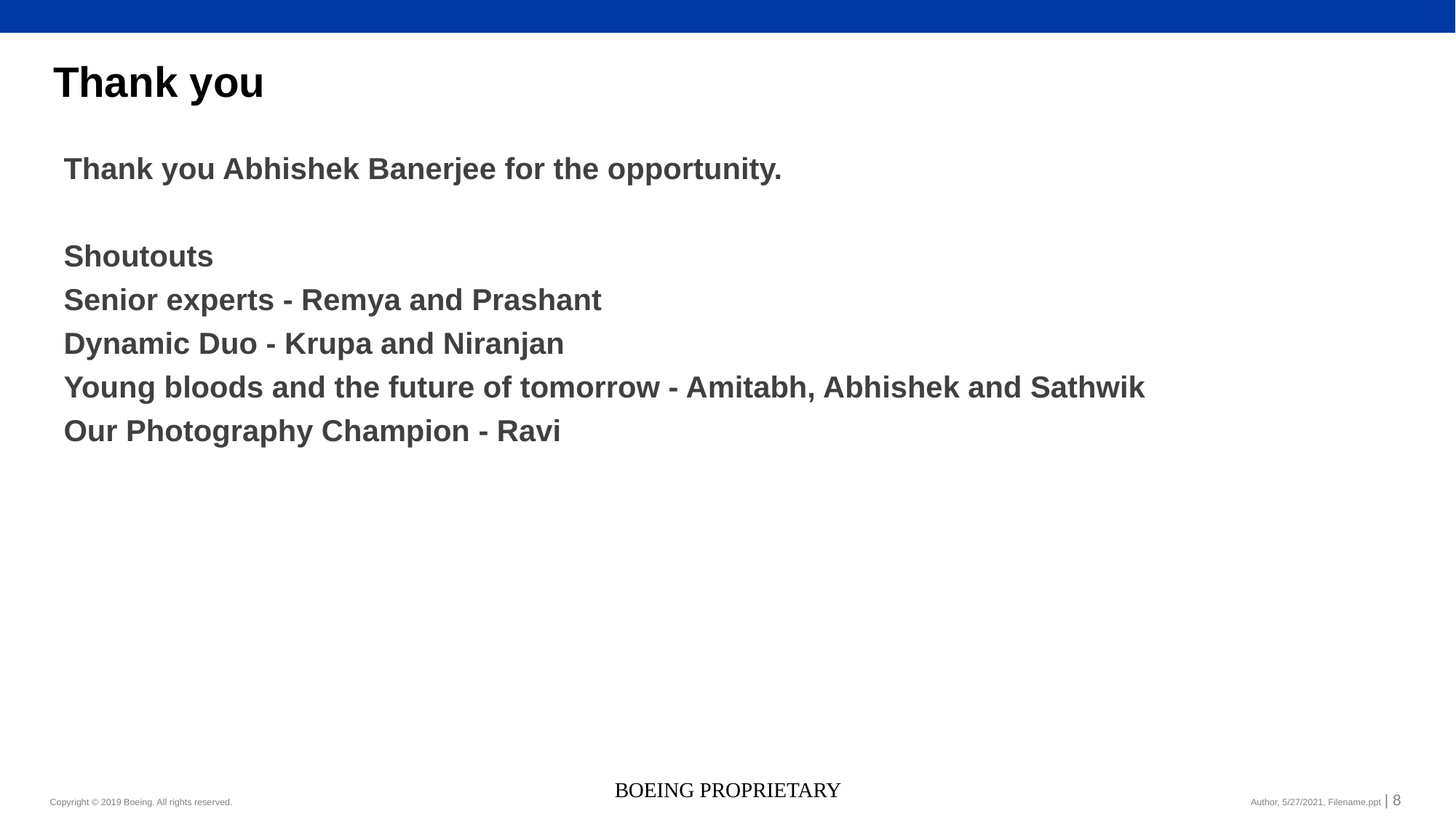

# Thank you
Thank you Abhishek Banerjee for the opportunity.

Shoutouts
Senior experts - Remya and Prashant
Dynamic Duo - Krupa and Niranjan
Young bloods and the future of tomorrow - Amitabh, Abhishek and Sathwik
Our Photography Champion - Ravi
BOEING PROPRIETARY
Author, 5/27/2021, Filename.ppt | 8